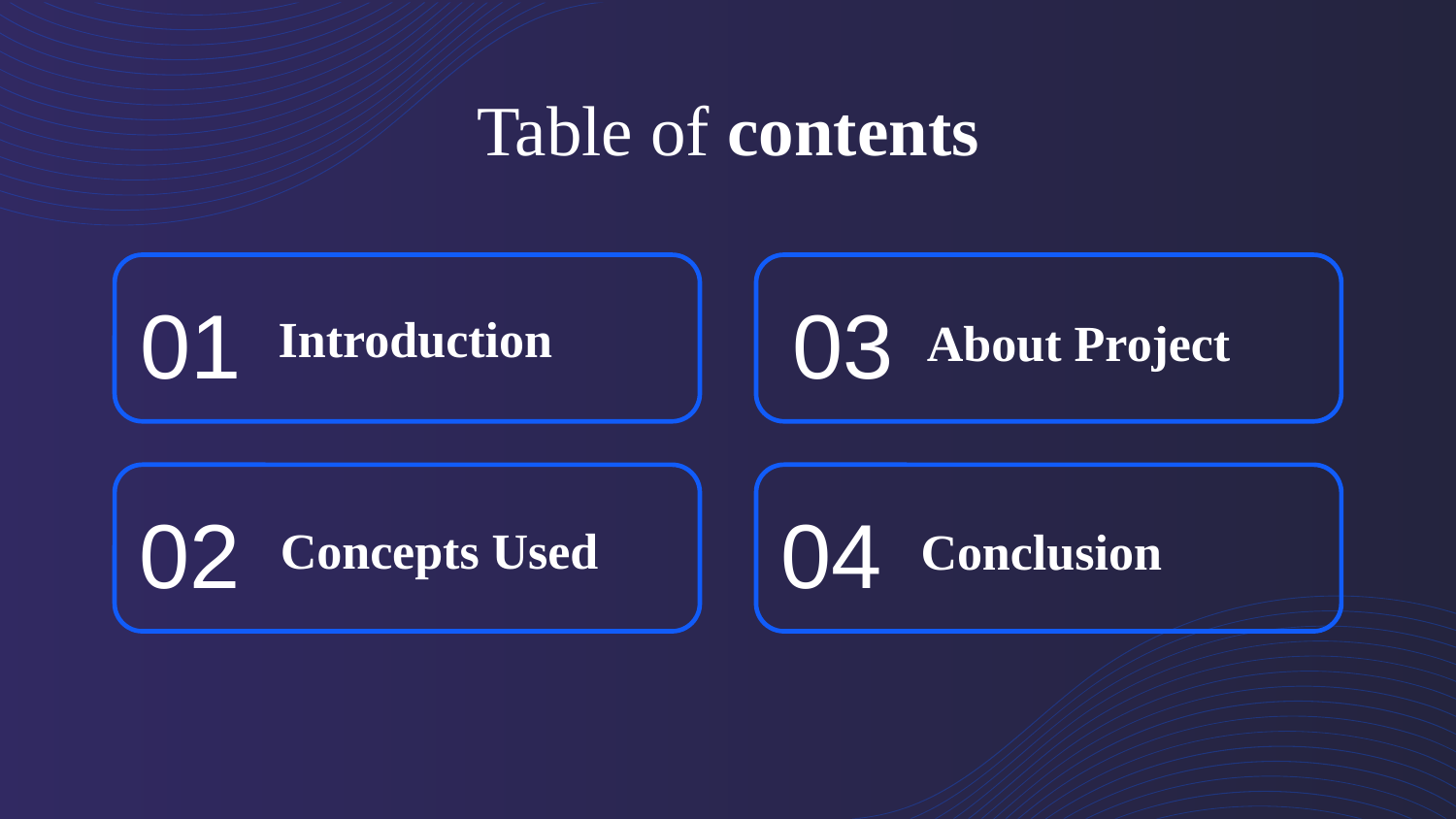

# Table of contents
01
03
Introduction
About Project
02
04
Concepts Used
Conclusion